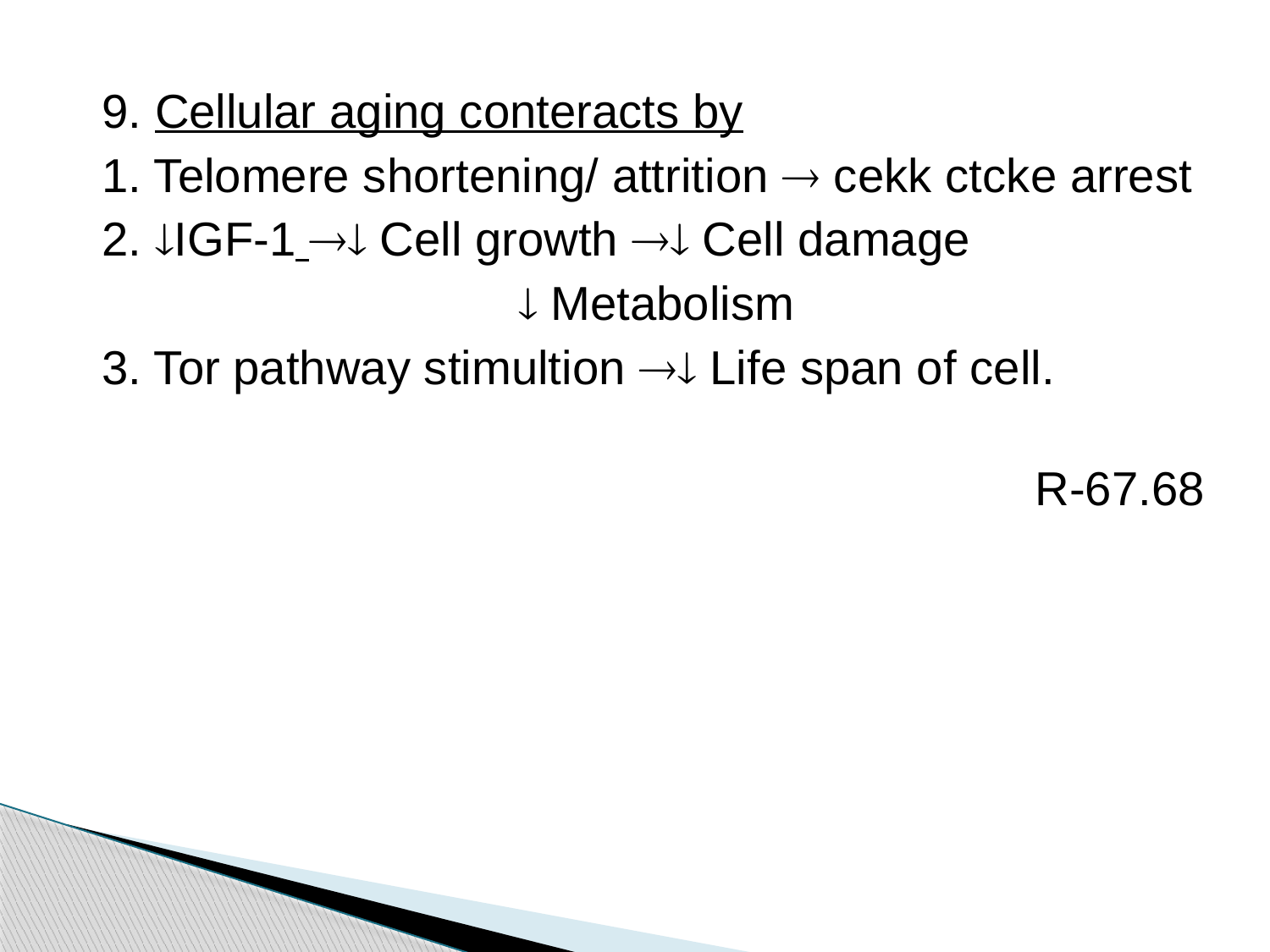

9. Cellular aging conteracts by
1. Telomere shortening/ attrition → cekk ctcke arrest
2. ↓IGF-1 →↓ Cell growth →↓ Cell damage
				↓ Metabolism
3. Tor pathway stimultion →↓ Life span of cell.
R-67.68